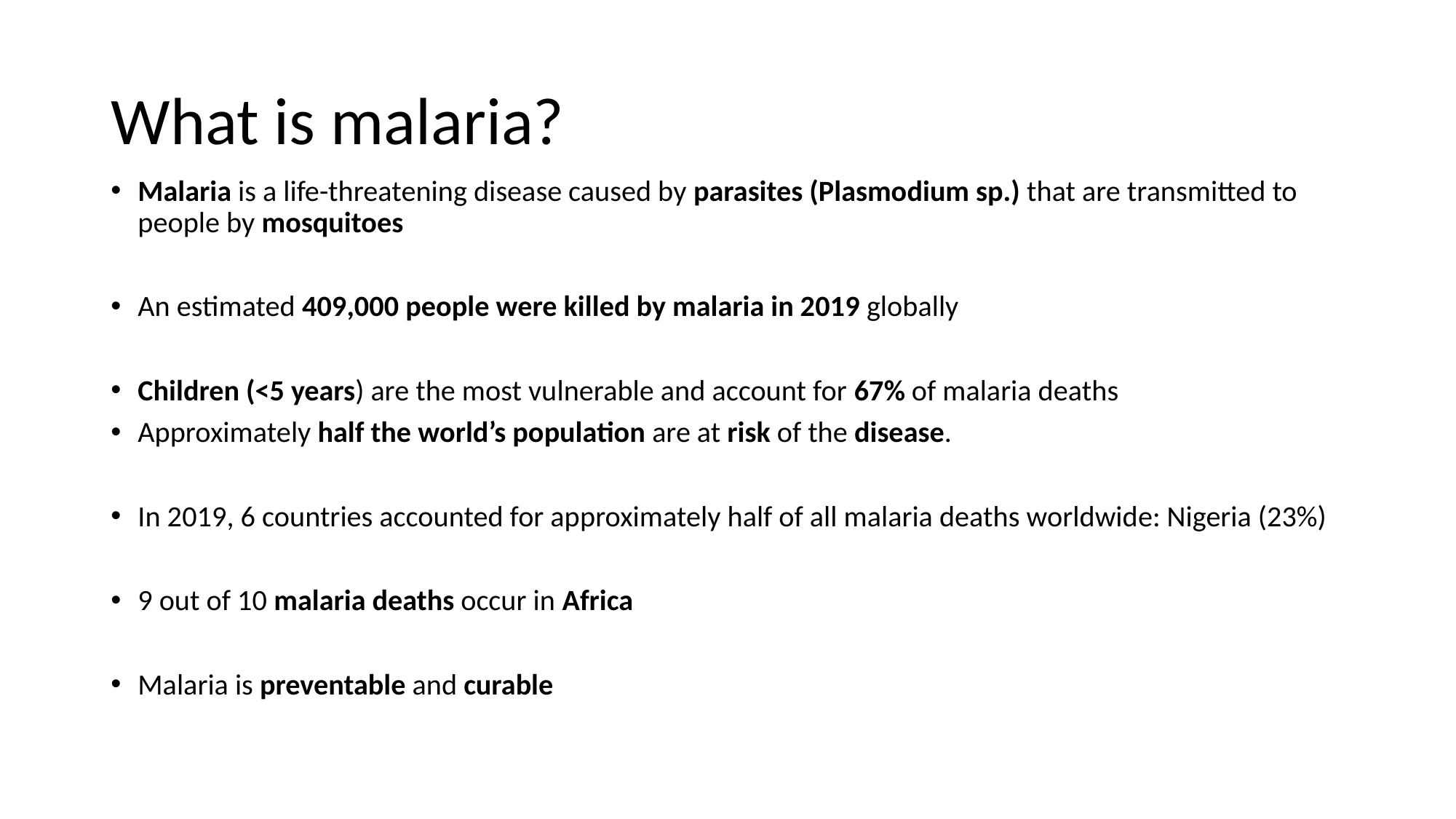

# What is malaria?
Malaria is a life-threatening disease caused by parasites (Plasmodium sp.) that are transmitted to people by mosquitoes

An estimated 409,000 people were killed by malaria in 2019 globally

Children (<5 years) are the most vulnerable and account for 67% of malaria deaths
Approximately half the world’s population are at risk of the disease.

In 2019, 6 countries accounted for approximately half of all malaria deaths worldwide: Nigeria (23%)

9 out of 10 malaria deaths occur in Africa

Malaria is preventable and curable